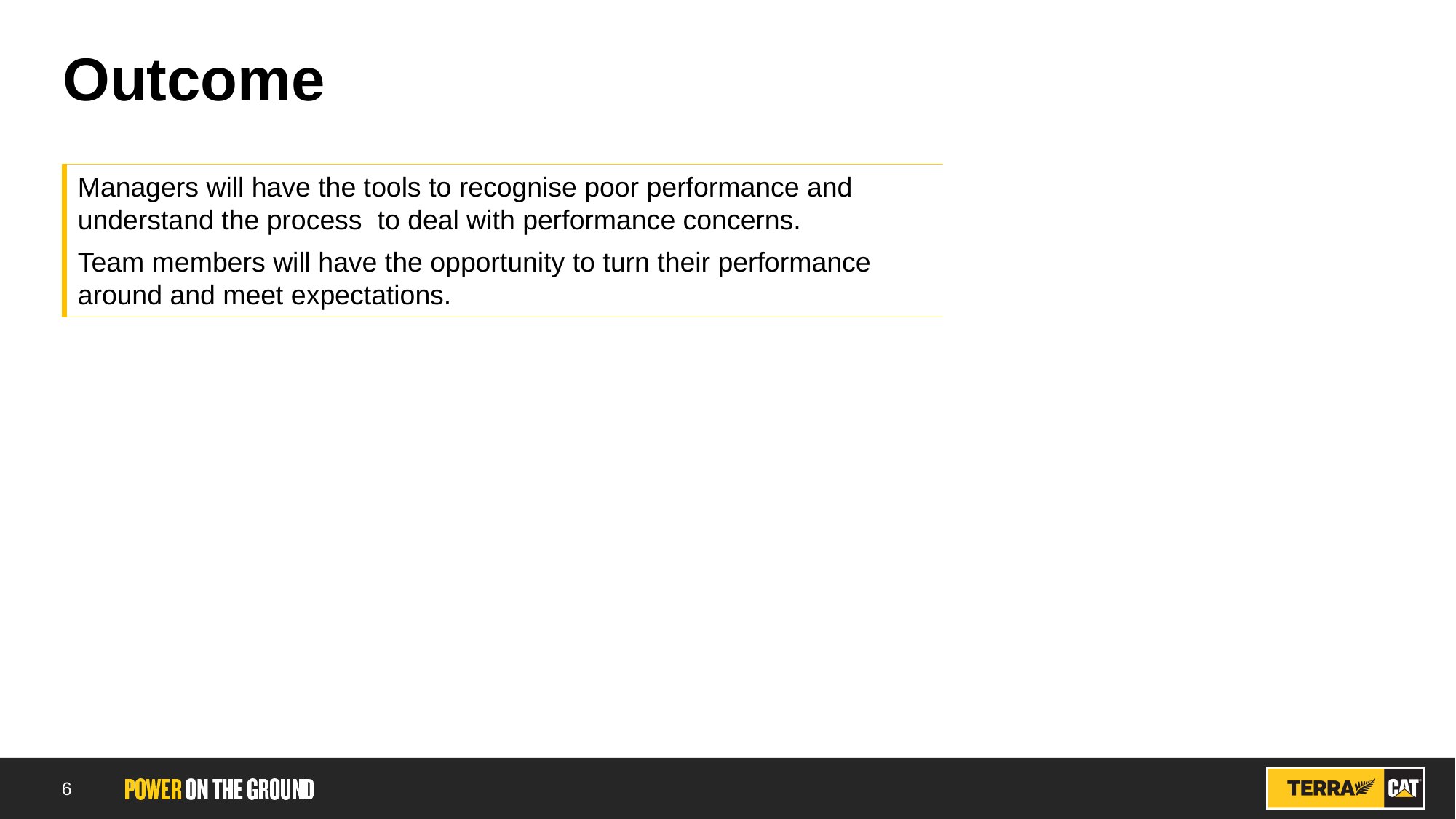

# Outcome
Managers will have the tools to recognise poor performance and understand the process  to deal with performance concerns.
Team members will have the opportunity to turn their performance around and meet expectations.